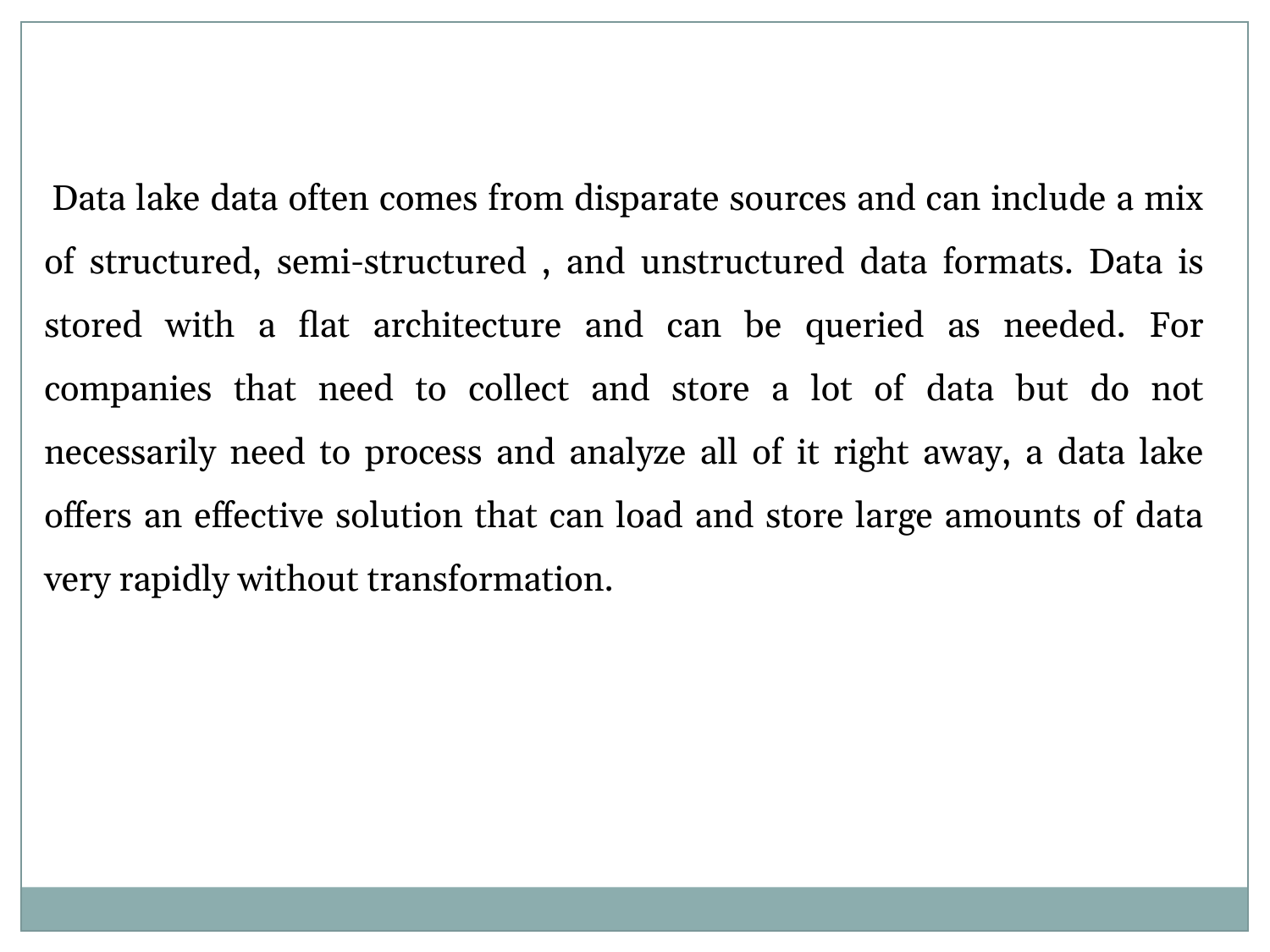

Data lake data often comes from disparate sources and can include a mix of structured, semi-structured , and unstructured data formats. Data is stored with a flat architecture and can be queried as needed. For companies that need to collect and store a lot of data but do not necessarily need to process and analyze all of it right away, a data lake offers an effective solution that can load and store large amounts of data very rapidly without transformation.